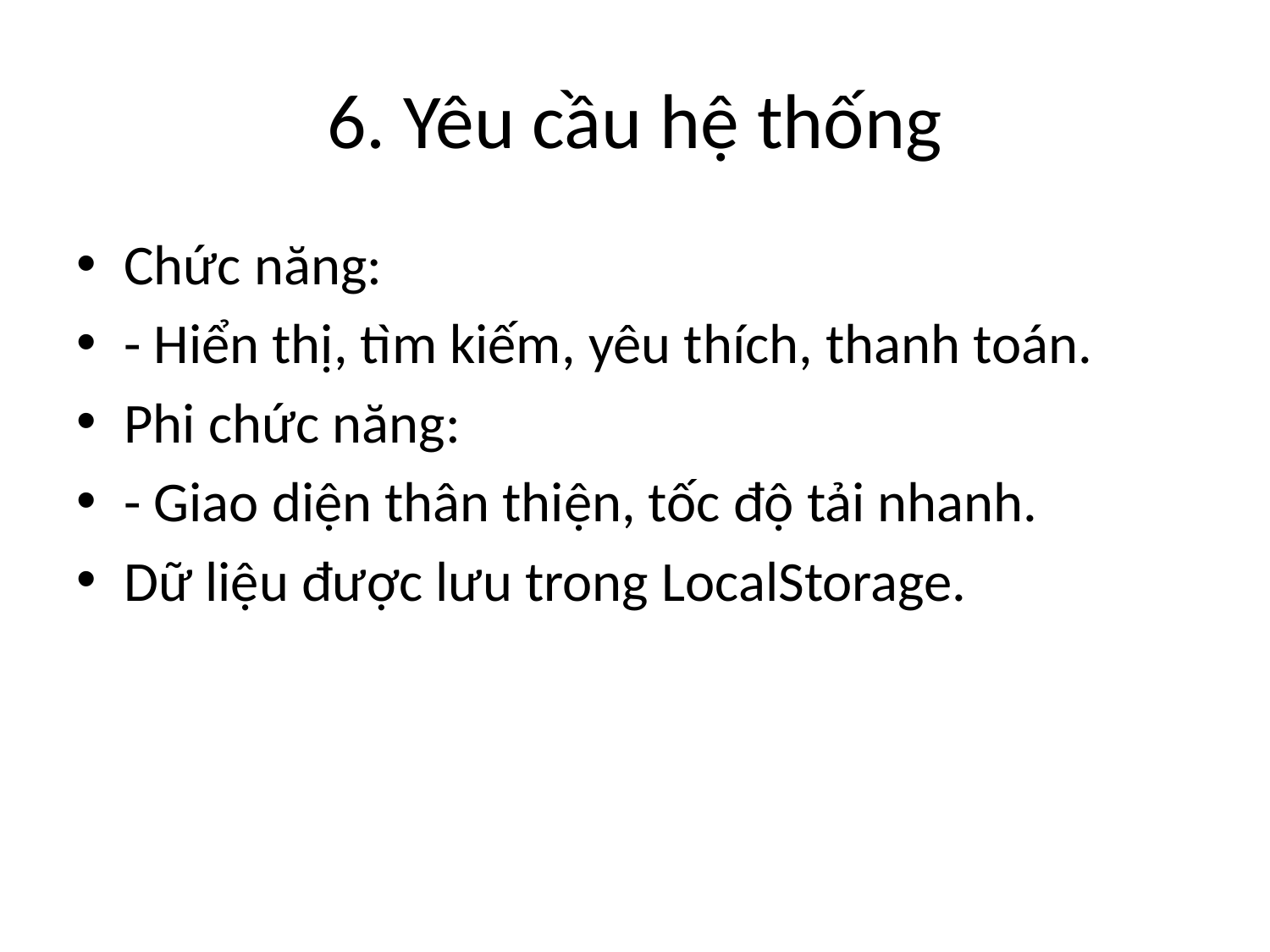

# 6. Yêu cầu hệ thống
Chức năng:
- Hiển thị, tìm kiếm, yêu thích, thanh toán.
Phi chức năng:
- Giao diện thân thiện, tốc độ tải nhanh.
Dữ liệu được lưu trong LocalStorage.